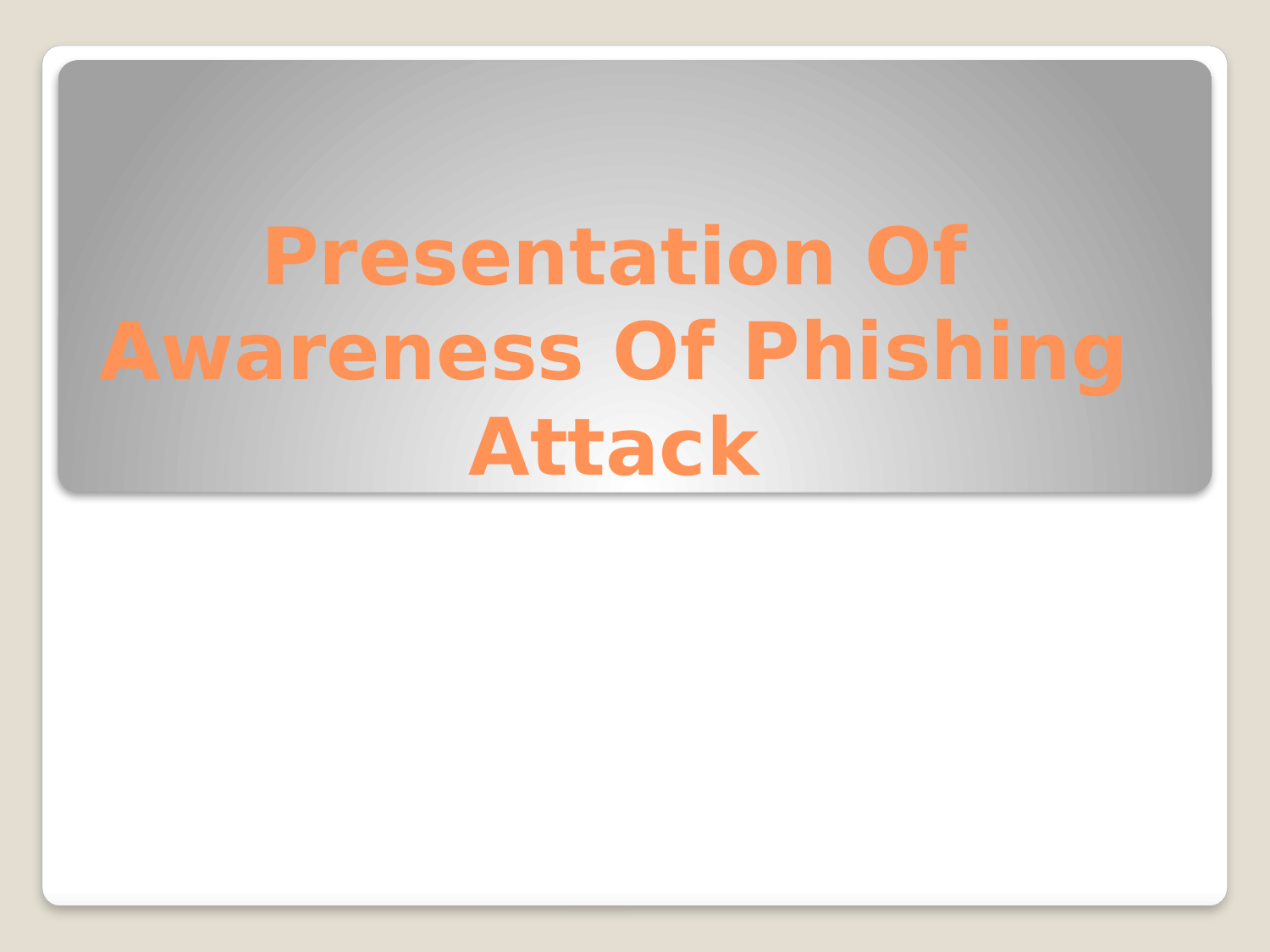

# Presentation Of Awareness Of Phishing Attack